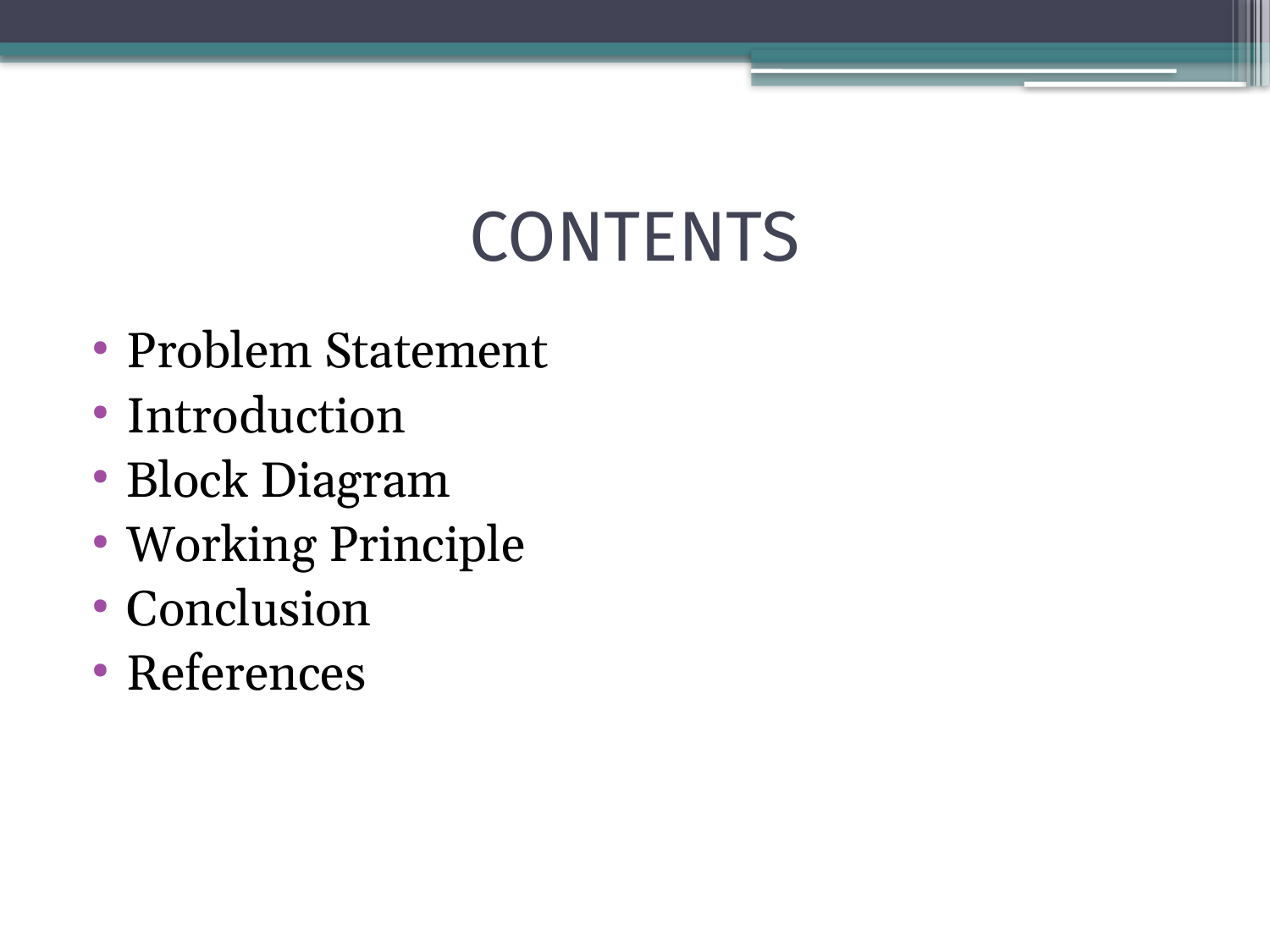

# CONTENTS
Problem Statement
Introduction
Block Diagram
Working Principle
Conclusion
References